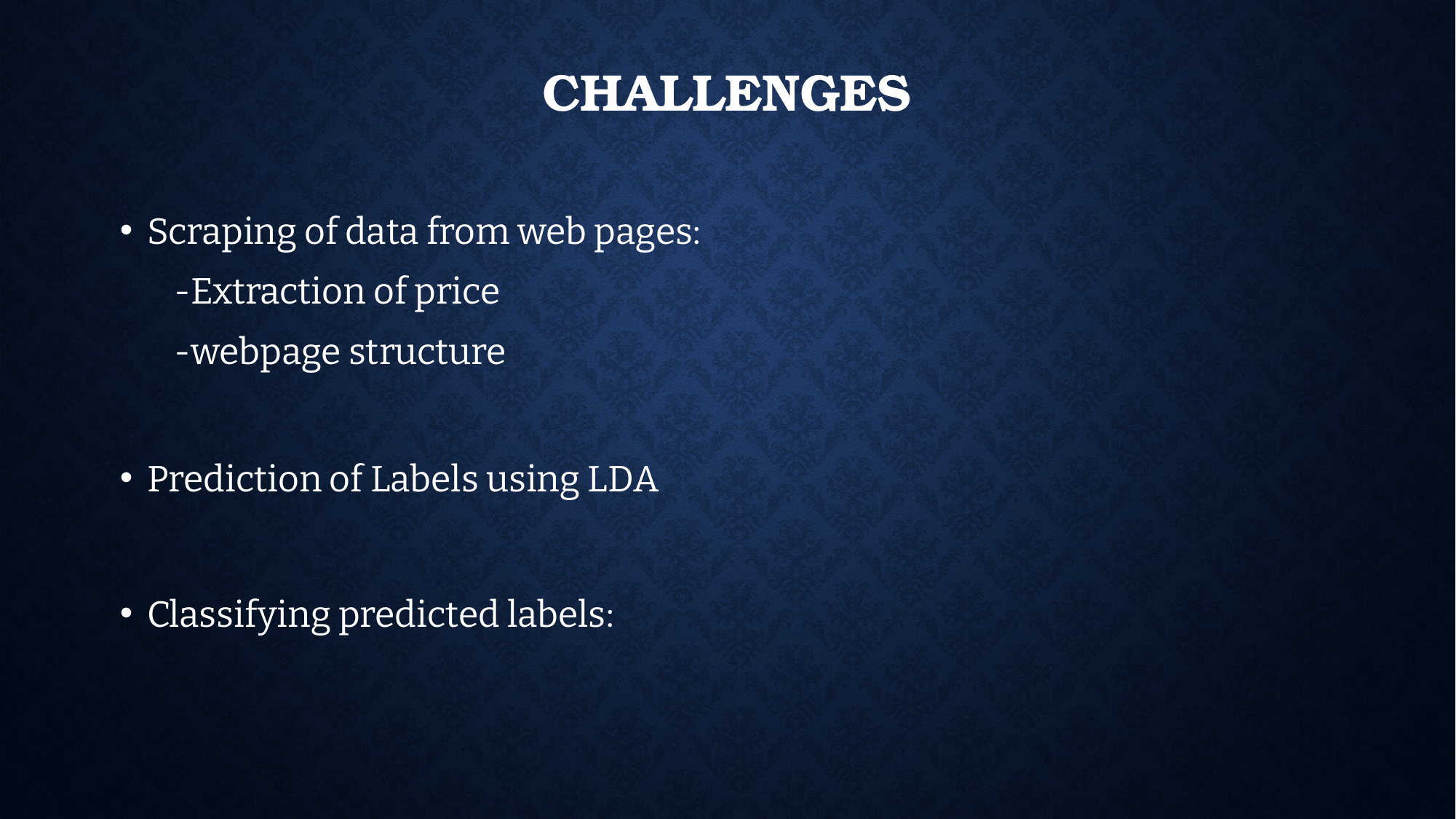

# challenges
Scraping of data from web pages:
-Extraction of price
-webpage structure

Prediction of Labels using LDA

Classifying predicted labels: